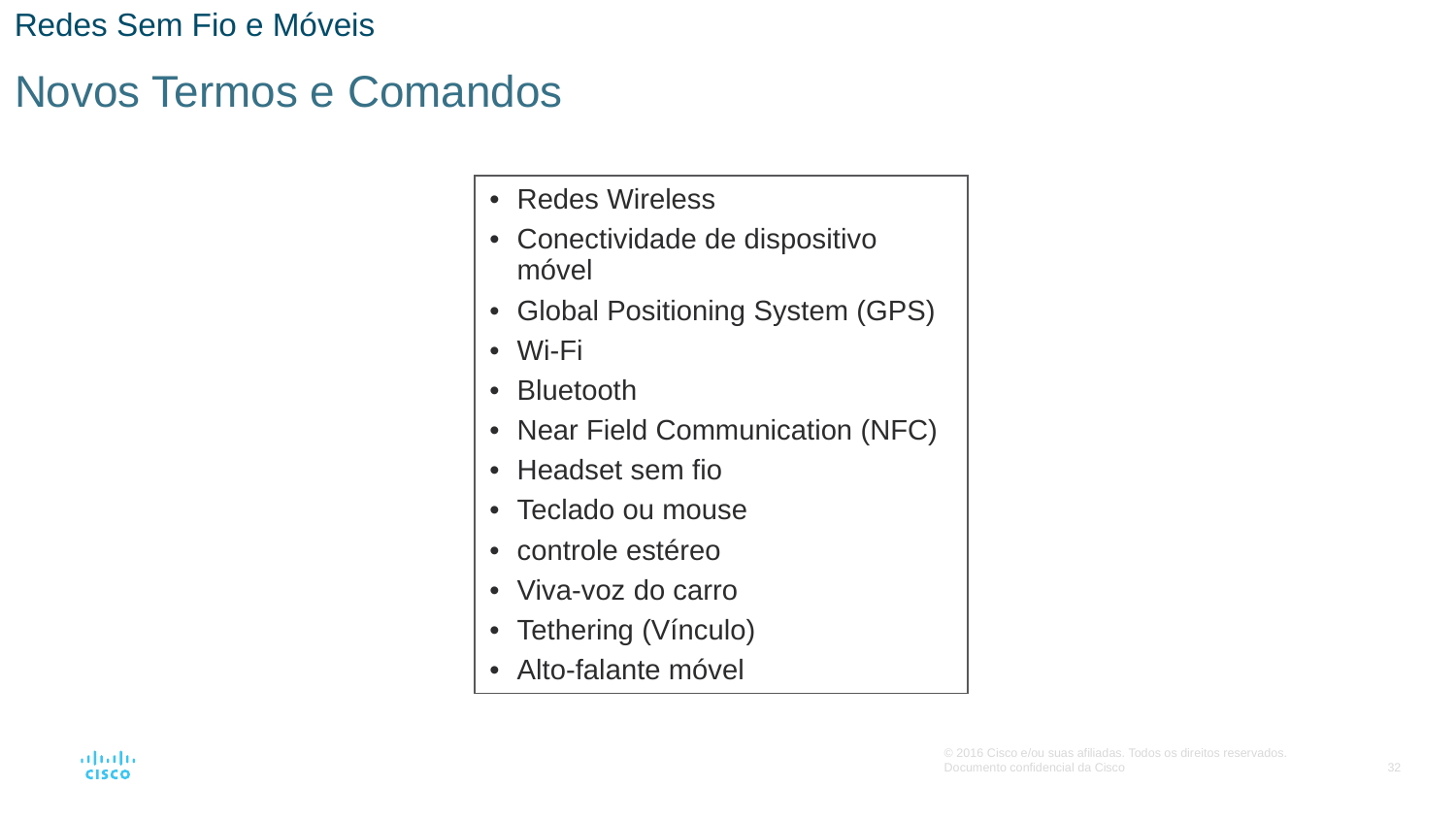

Redes Sem Fio e Móveis
# Novos Termos e Comandos
| Redes Wireless Conectividade de dispositivo móvel Global Positioning System (GPS) Wi-Fi Bluetooth Near Field Communication (NFC) Headset sem fio Teclado ou mouse controle estéreo Viva-voz do carro Tethering (Vínculo) Alto-falante móvel |
| --- |